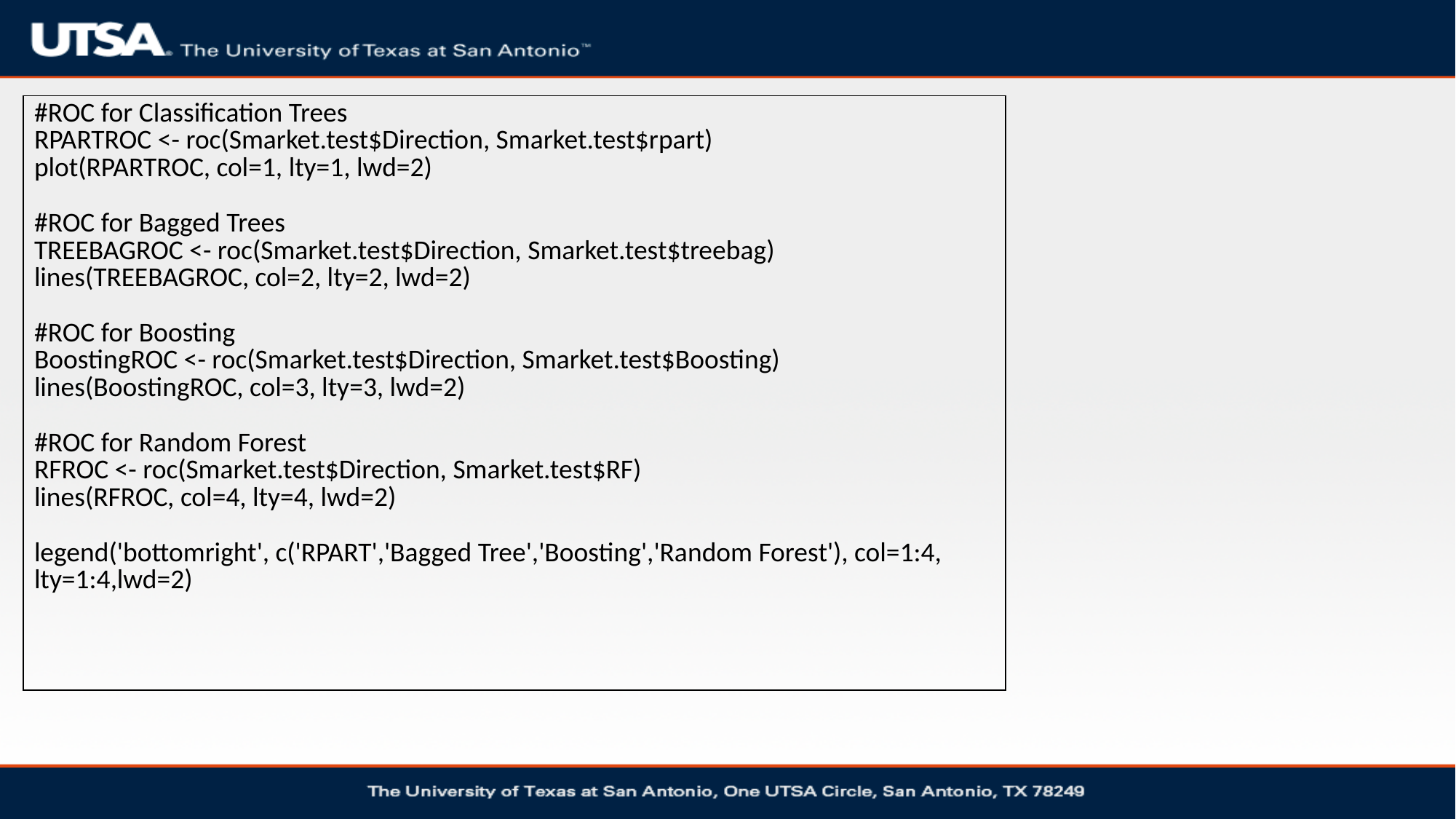

| #ROC for Classification Trees RPARTROC <- roc(Smarket.test$Direction, Smarket.test$rpart) plot(RPARTROC, col=1, lty=1, lwd=2) #ROC for Bagged Trees TREEBAGROC <- roc(Smarket.test$Direction, Smarket.test$treebag) lines(TREEBAGROC, col=2, lty=2, lwd=2) #ROC for Boosting BoostingROC <- roc(Smarket.test$Direction, Smarket.test$Boosting) lines(BoostingROC, col=3, lty=3, lwd=2) #ROC for Random Forest RFROC <- roc(Smarket.test$Direction, Smarket.test$RF) lines(RFROC, col=4, lty=4, lwd=2) legend('bottomright', c('RPART','Bagged Tree','Boosting','Random Forest'), col=1:4, lty=1:4,lwd=2) |
| --- |